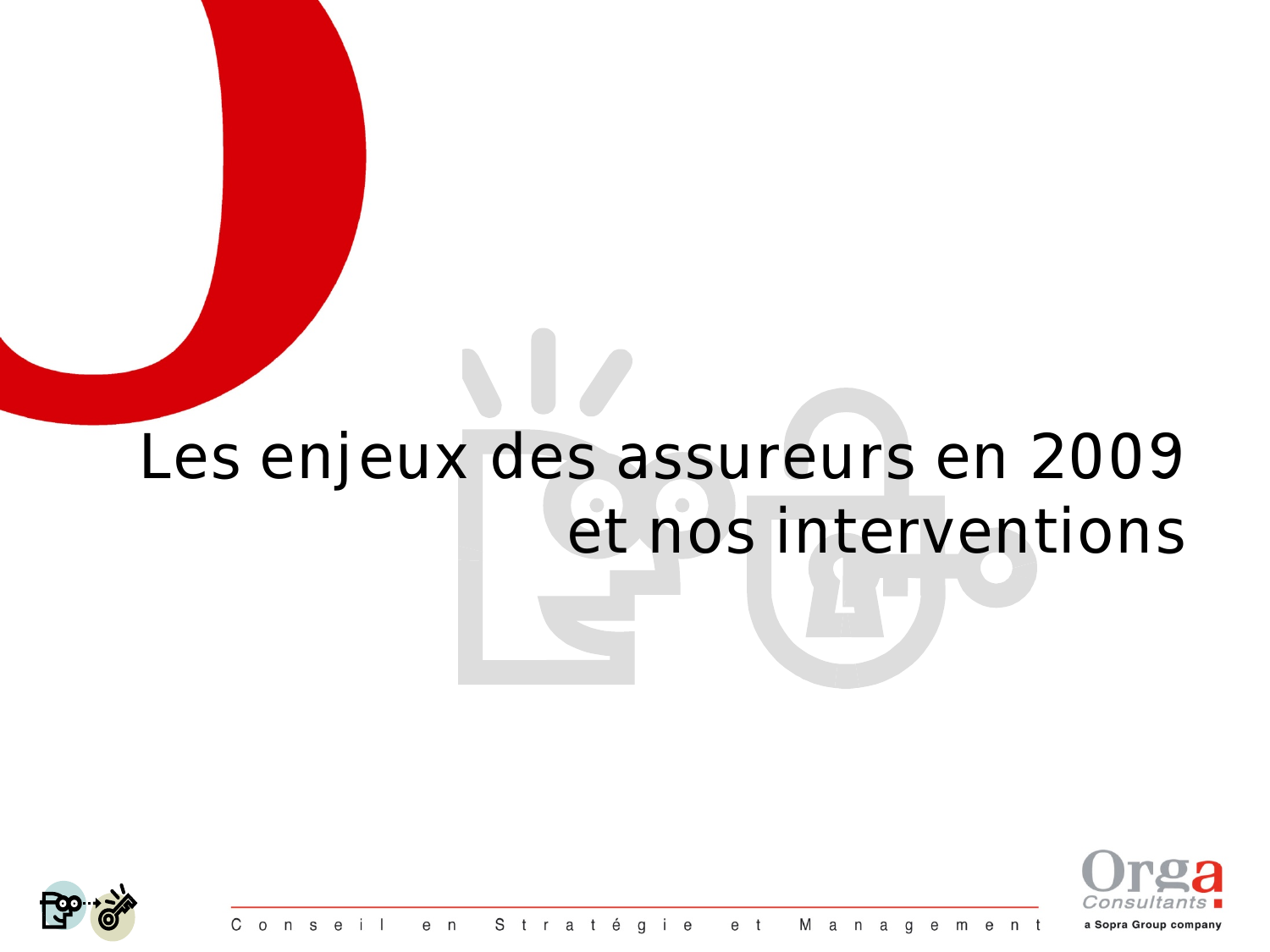

# Les enjeux des assureurs en 2009 et nos interventions